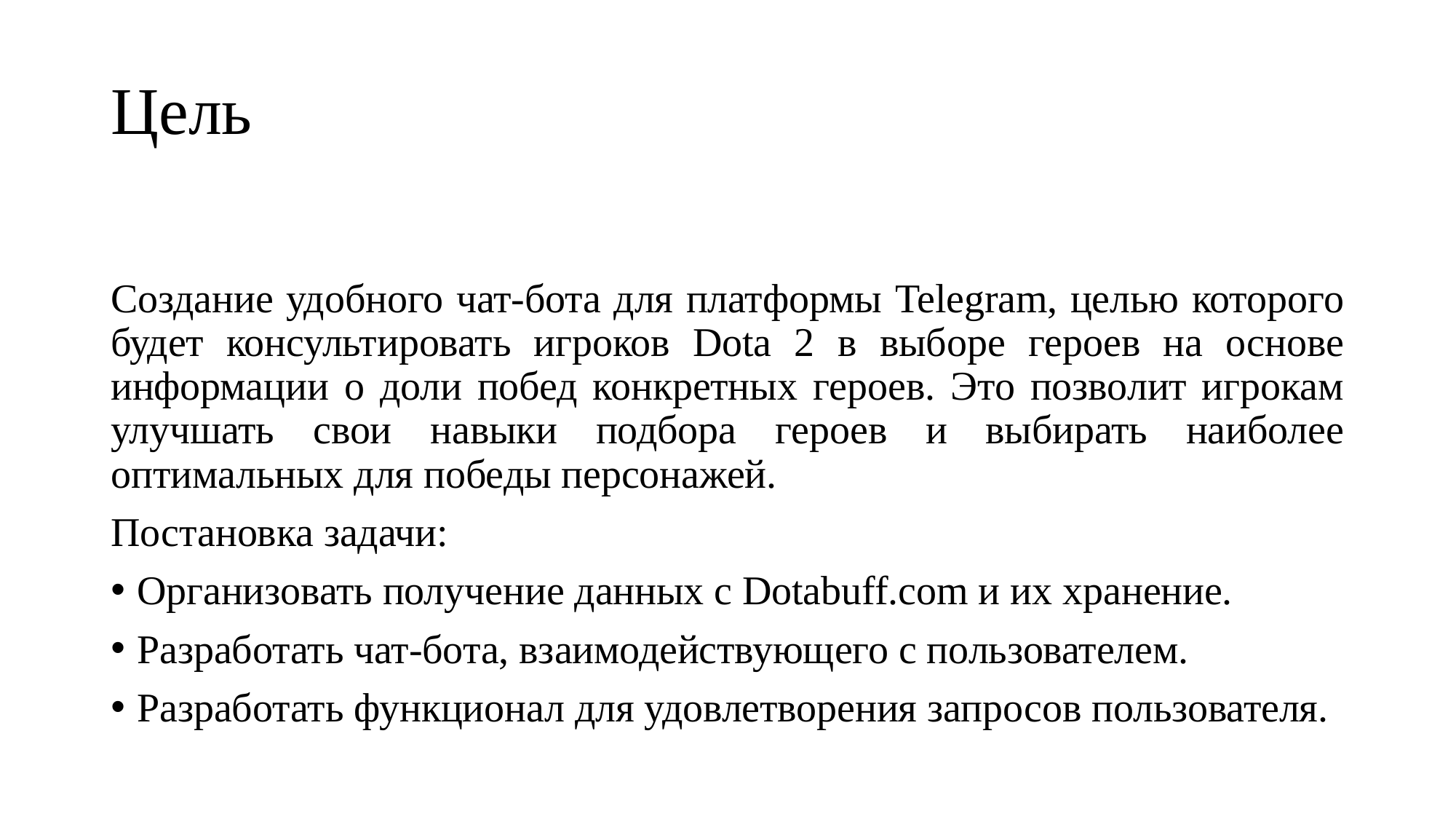

# Цель
Создание удобного чат-бота для платформы Telegram, целью которого будет консультировать игроков Dota 2 в выборе героев на основе информации о доли побед конкретных героев. Это позволит игрокам улучшать свои навыки подбора героев и выбирать наиболее оптимальных для победы персонажей.
Постановка задачи:
Организовать получение данных с Dotabuff.com и их хранение.
Разработать чат-бота, взаимодействующего с пользователем.
Разработать функционал для удовлетворения запросов пользователя.